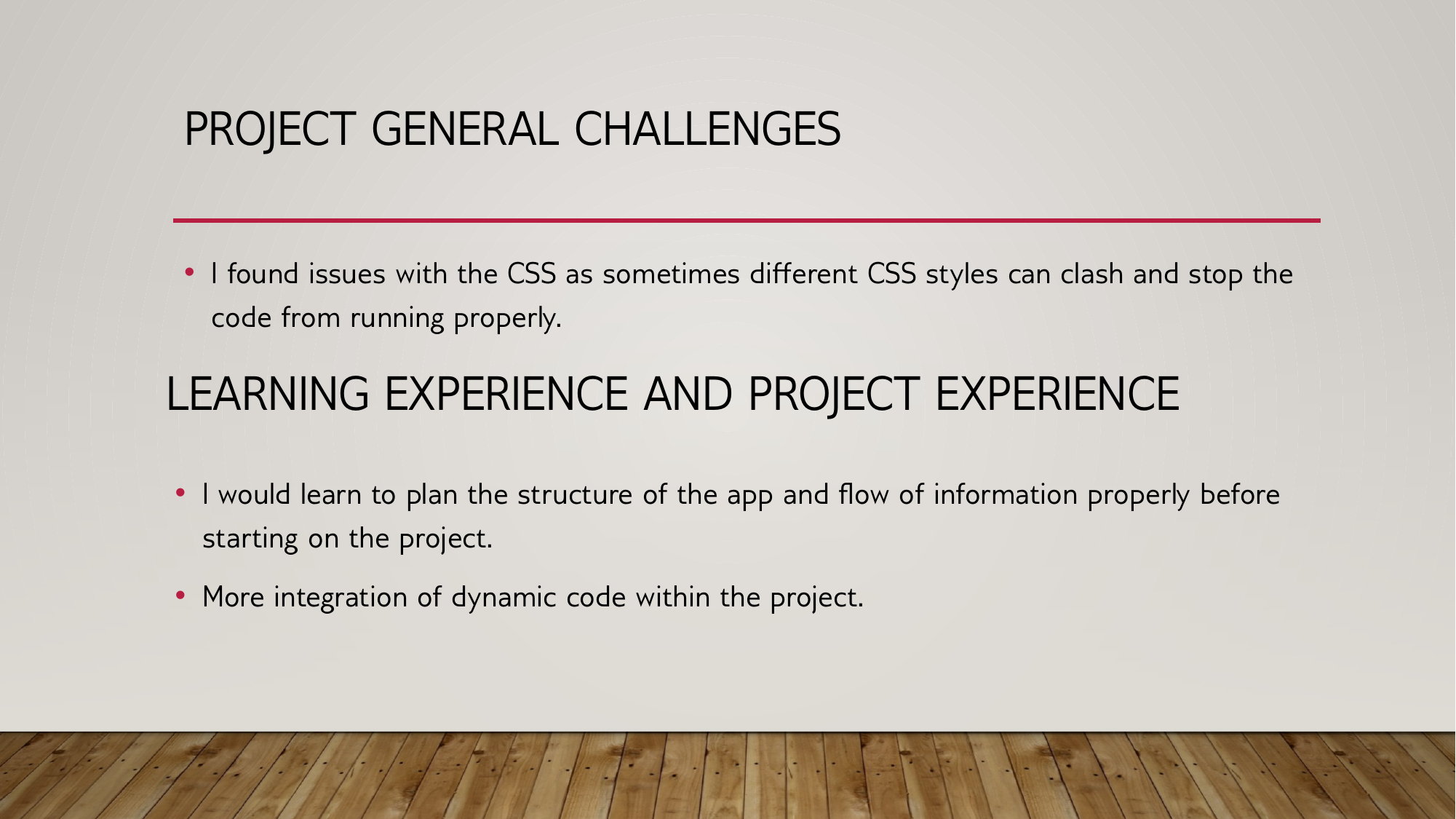

# Project general challenges
I found issues with the CSS as sometimes different CSS styles can clash and stop the code from running properly.

Learning experience and project experience

I would learn to plan the structure of the app and flow of information properly before starting on the project.
More integration of dynamic code within the project.